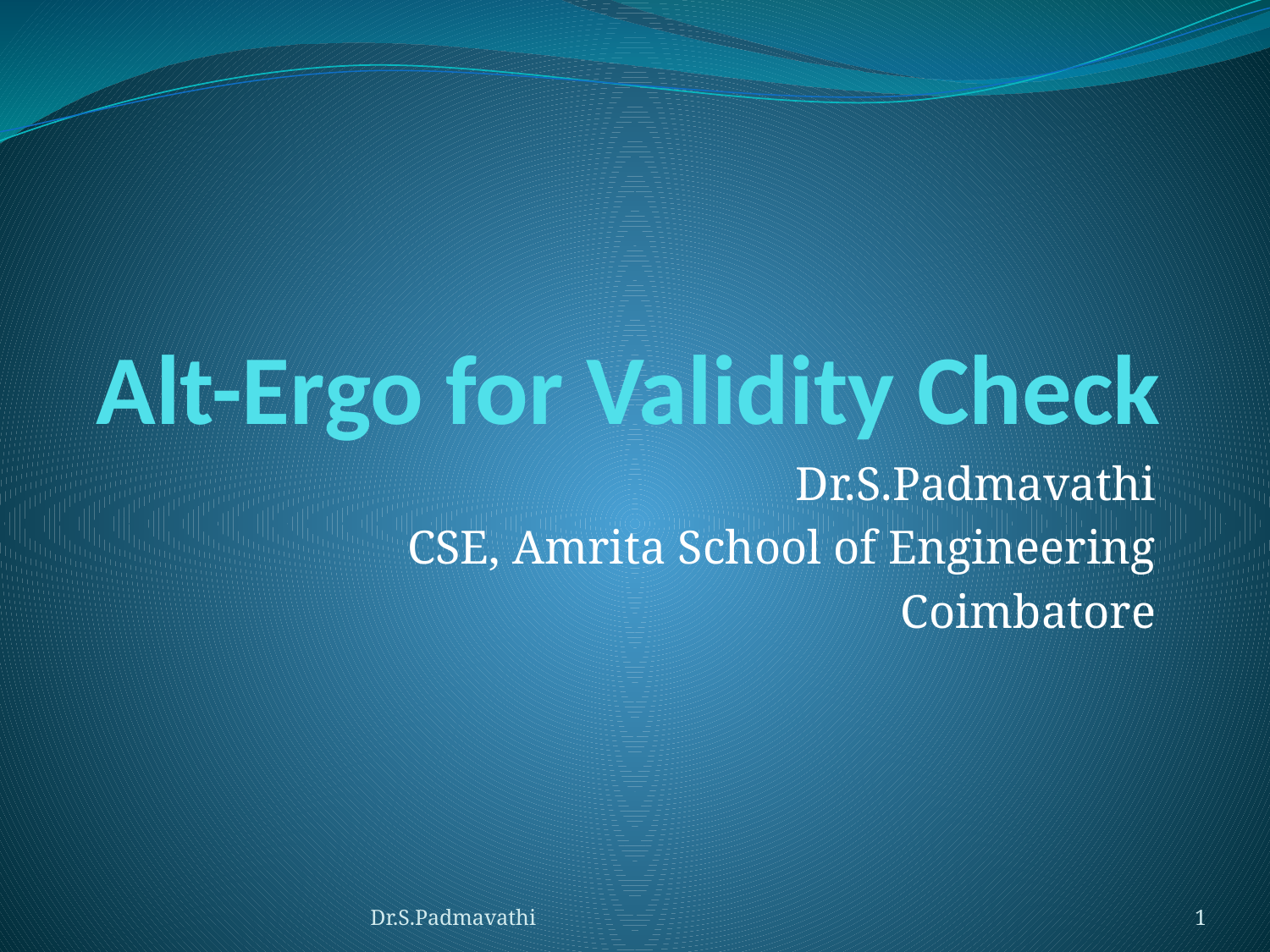

# Alt-Ergo for Validity Check
Dr.S.Padmavathi
CSE, Amrita School of Engineering
Coimbatore

Dr.S.Padmavathi
1